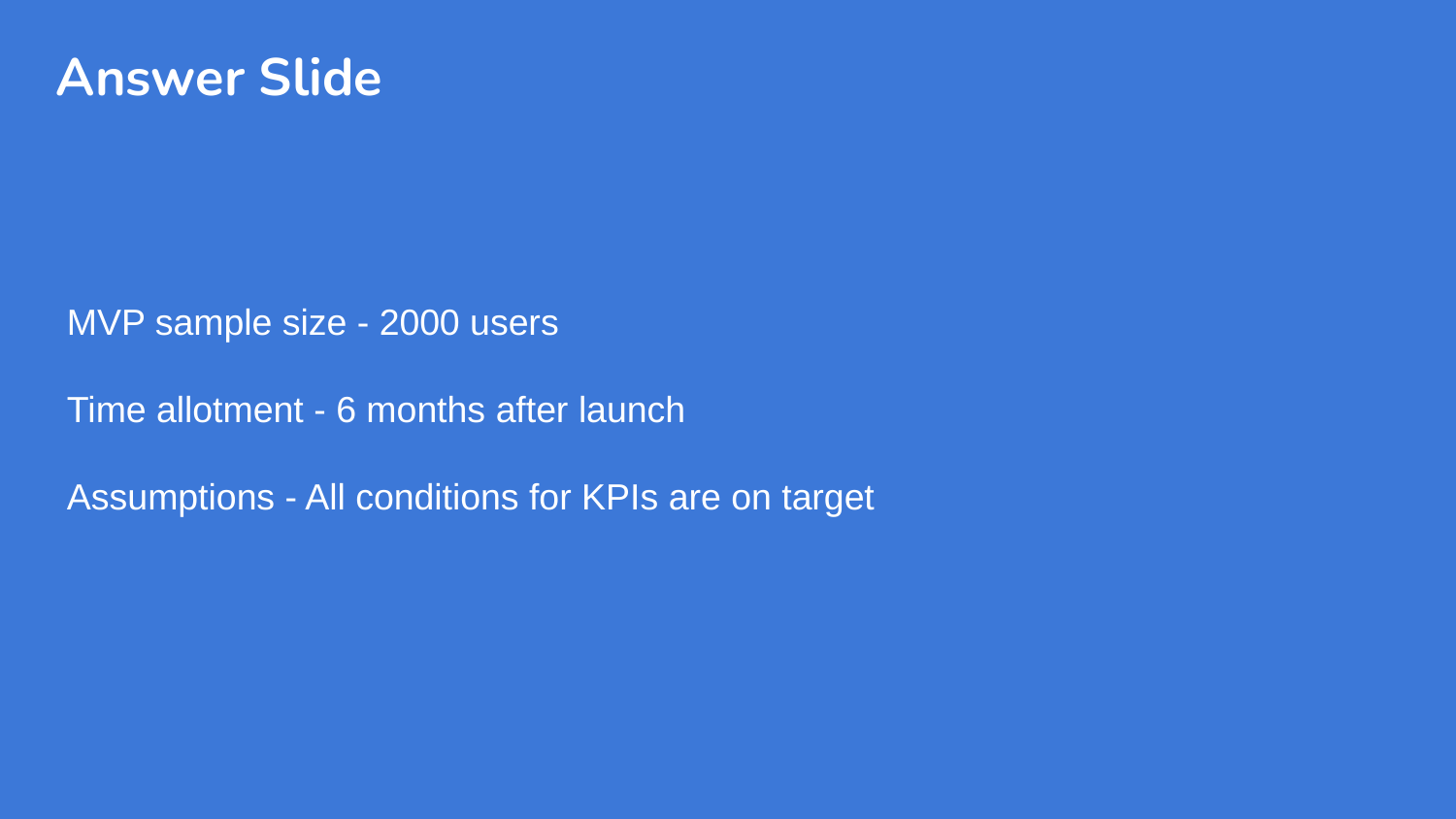

# Answer Slide

MVP sample size - 2000 users

Time allotment - 6 months after launch

Assumptions - All conditions for KPIs are on target